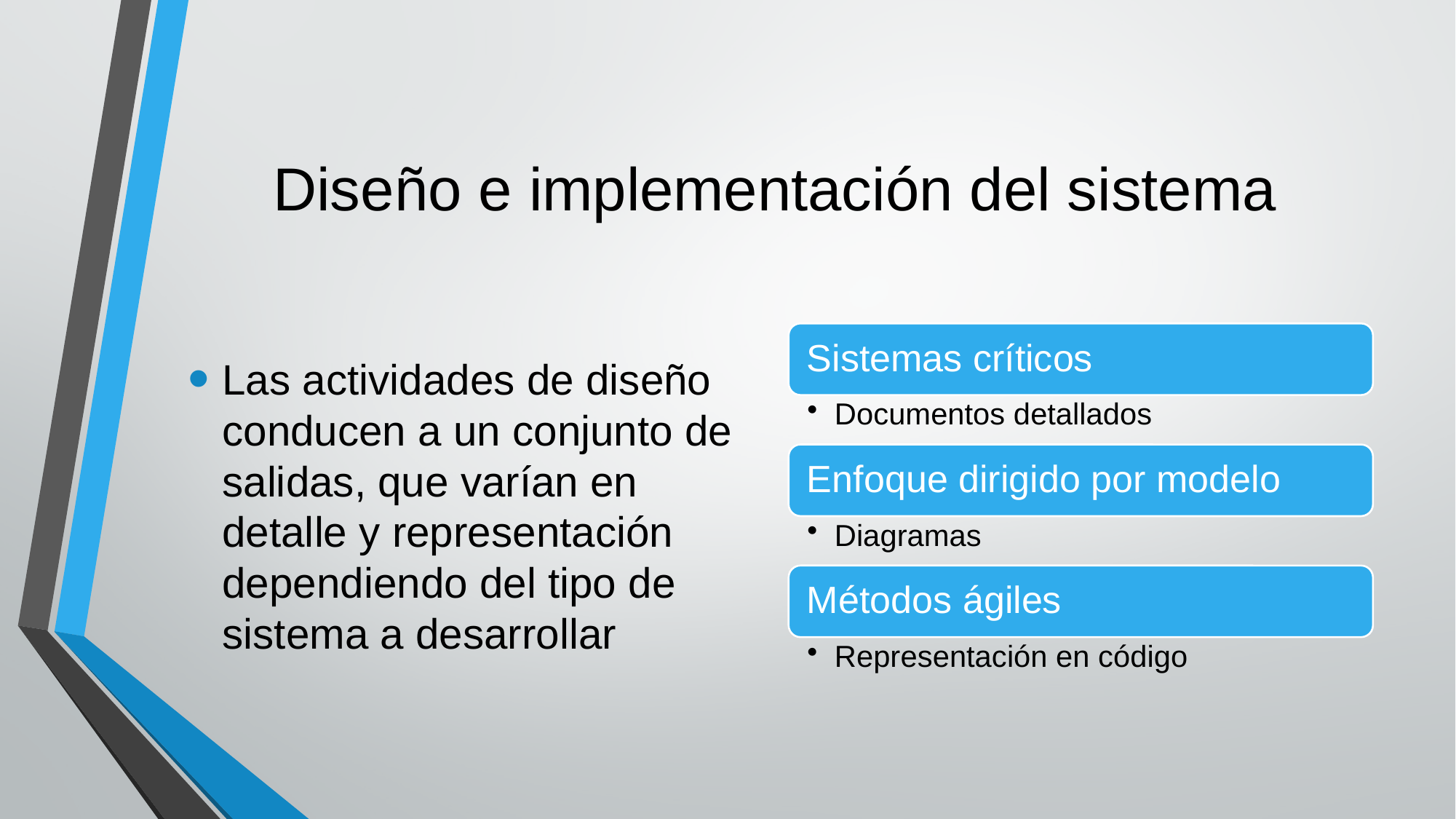

# Diseño e implementación del sistema
Las actividades de diseño conducen a un conjunto de salidas, que varían en detalle y representación dependiendo del tipo de sistema a desarrollar
Sistemas críticos
Documentos detallados
Enfoque dirigido por modelo
Diagramas
Métodos ágiles
Representación en código